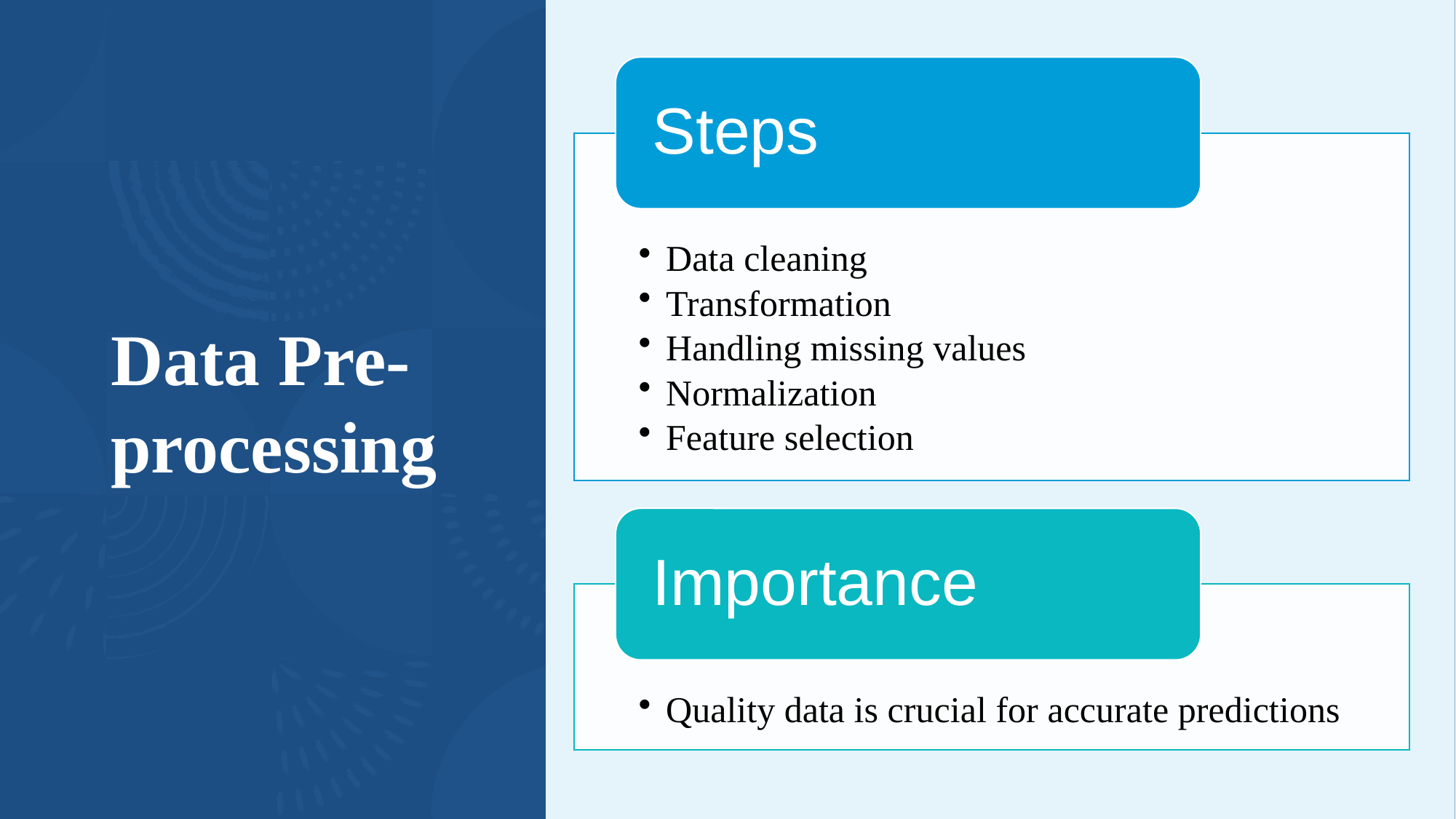

Data cleaning
Transformation
Handling missing values
Normalization
Feature selection
Steps
Quality data is crucial for accurate predictions
Importance
# Data Pre-processing